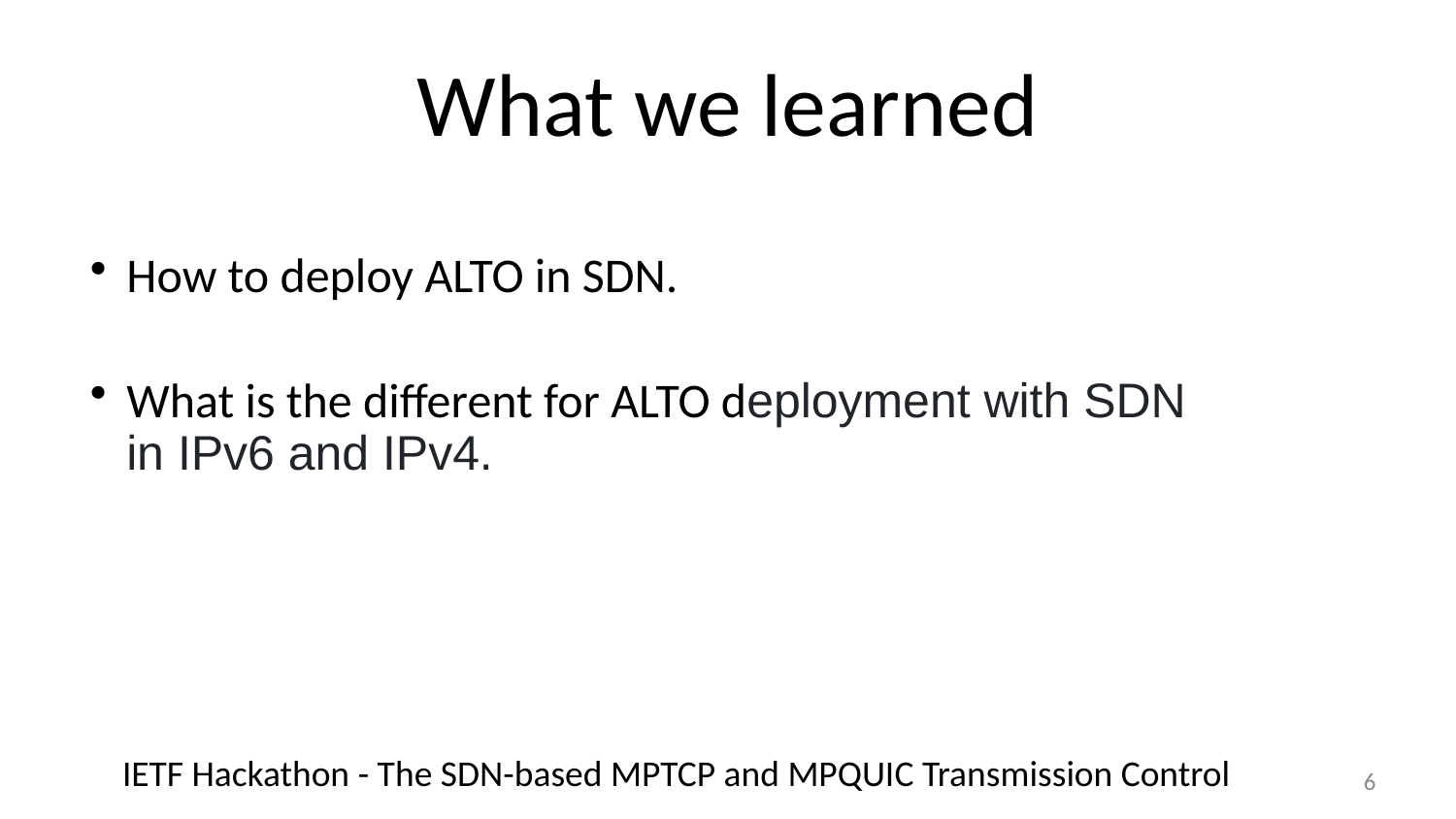

# What we learned
How to deploy ALTO in SDN.

What is the different for ALTO deployment with SDN in IPv6 and IPv4.
6